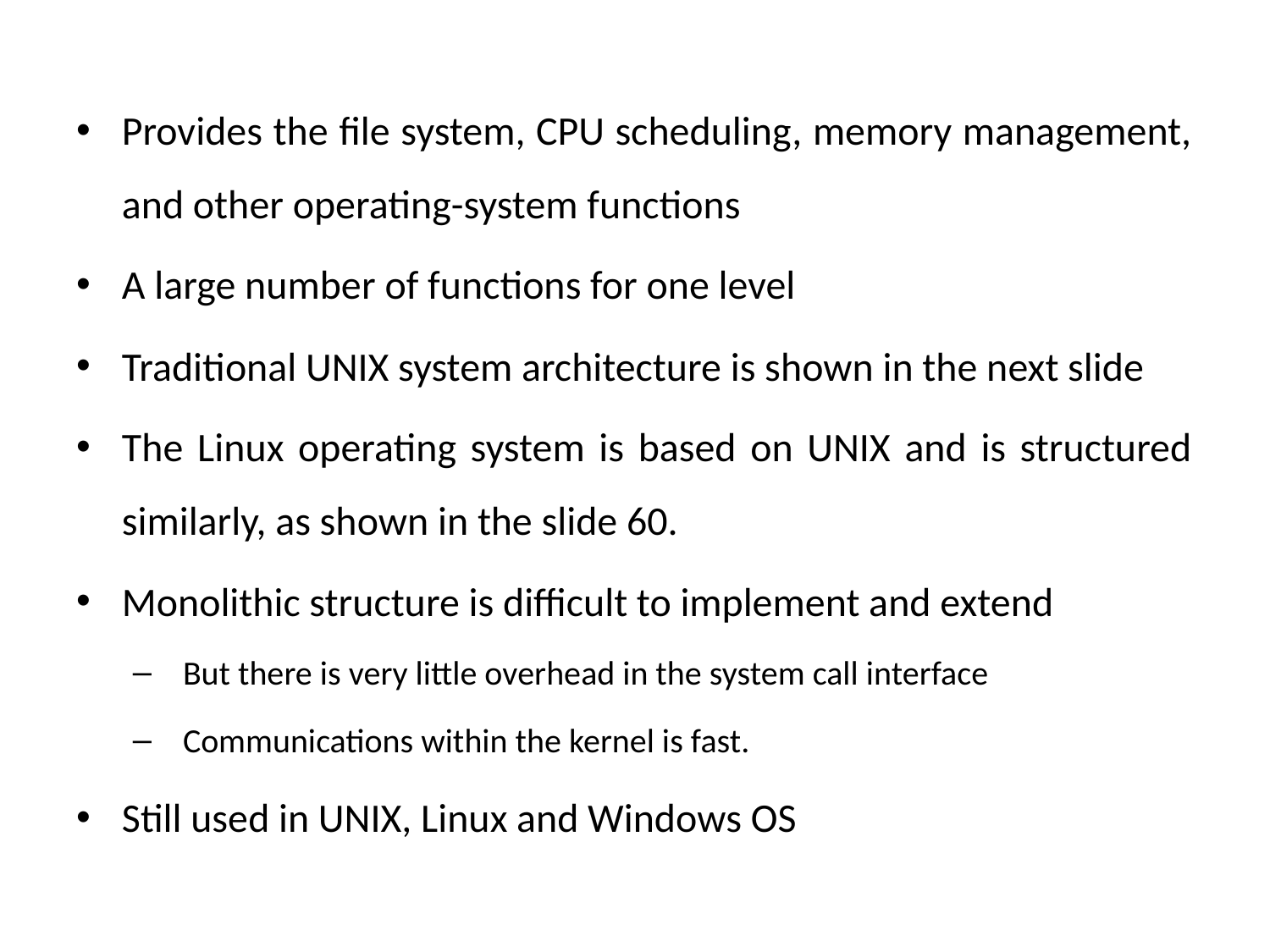

Provides the file system, CPU scheduling, memory management, and other operating-system functions
A large number of functions for one level
Traditional UNIX system architecture is shown in the next slide
The Linux operating system is based on UNIX and is structured similarly, as shown in the slide 60.
Monolithic structure is difficult to implement and extend
But there is very little overhead in the system call interface
Communications within the kernel is fast.
Still used in UNIX, Linux and Windows OS